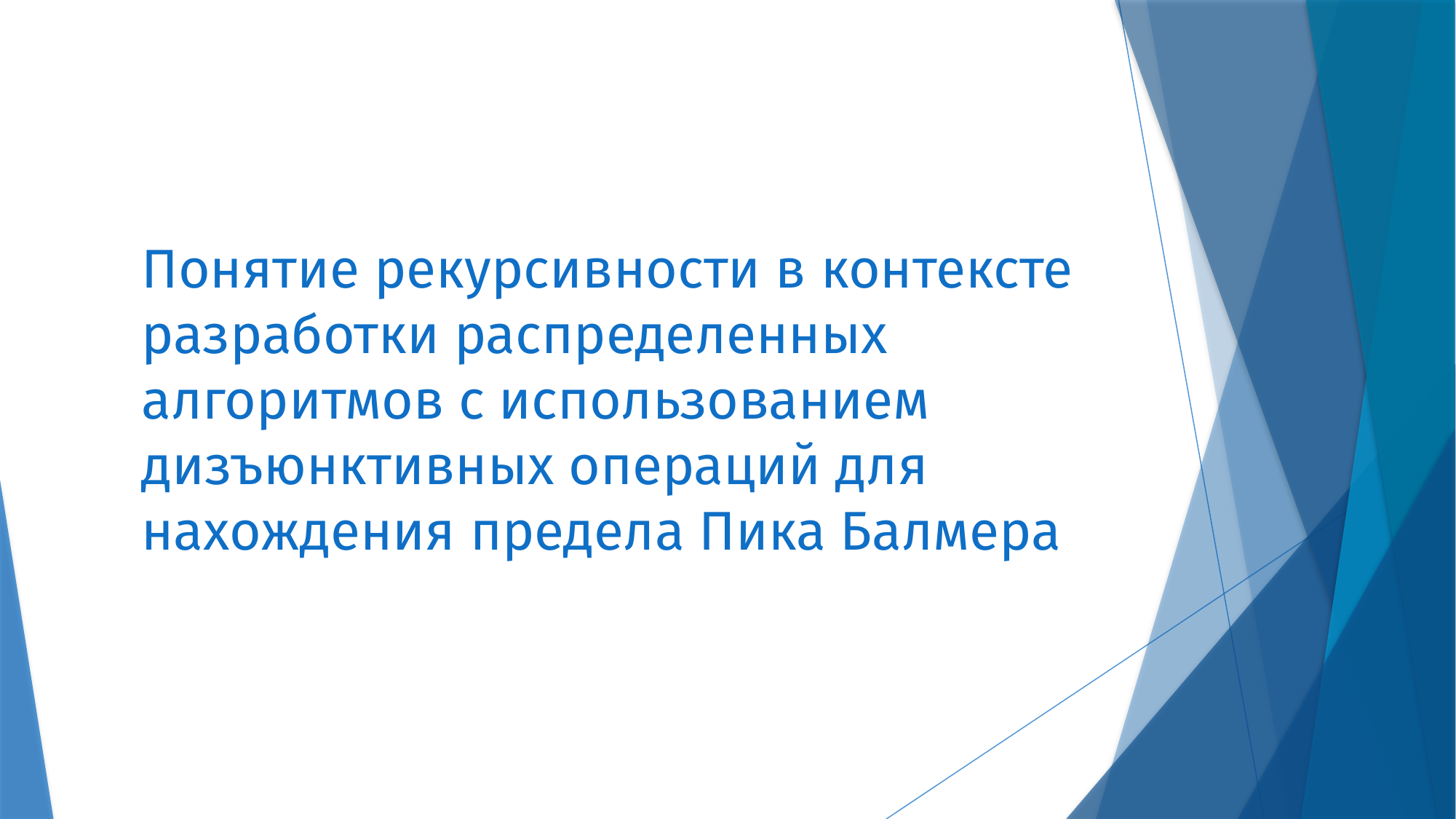

# Понятие рекурсивности в контексте разработки распределенных алгоритмов с использованием дизъюнктивных операций для нахождения предела Пика Балмера